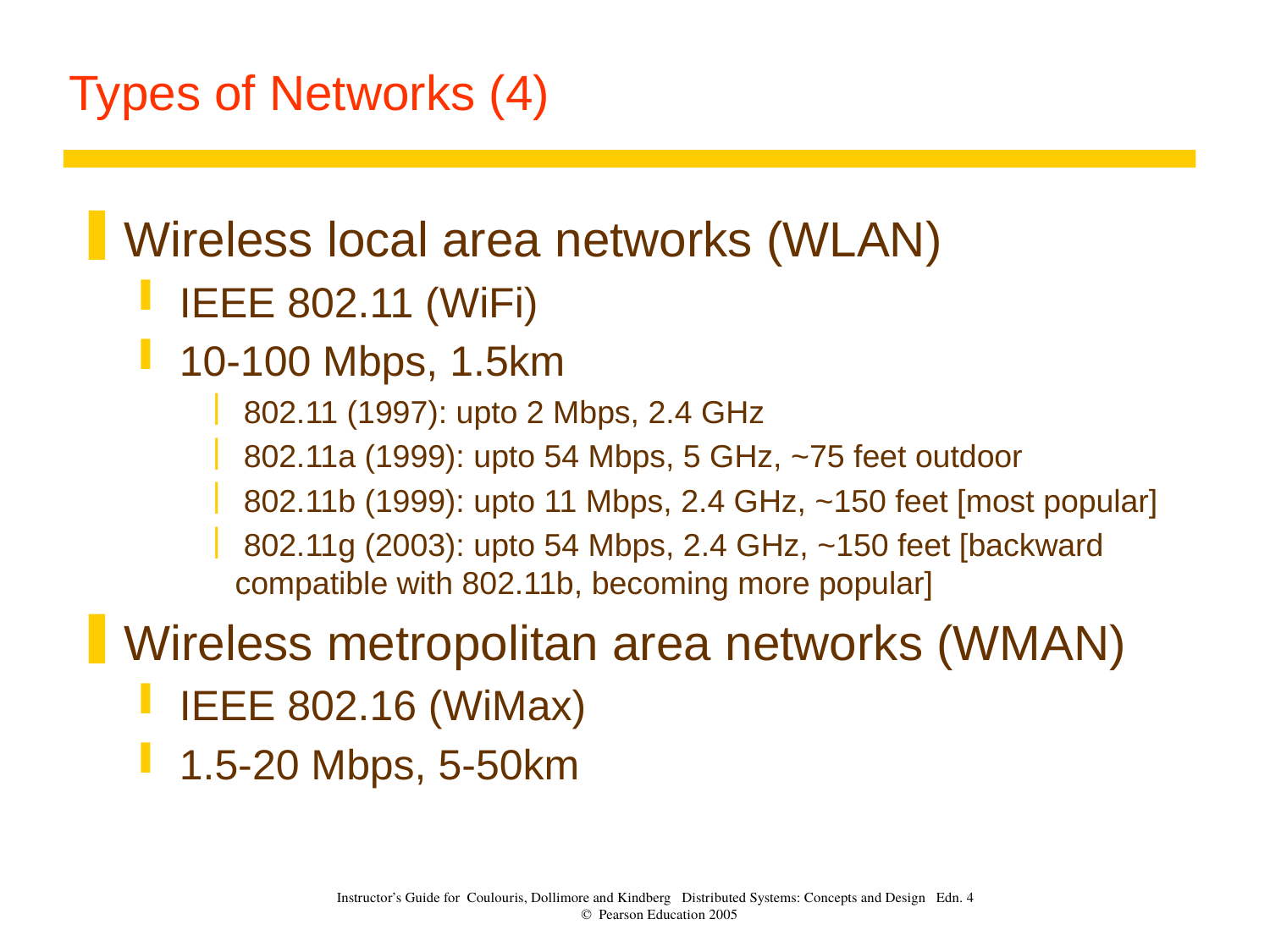

# Types of Networks (4)
Wireless local area networks (WLAN)
IEEE 802.11 (WiFi)
10-100 Mbps, 1.5km
 802.11 (1997): upto 2 Mbps, 2.4 GHz
 802.11a (1999): upto 54 Mbps, 5 GHz, ~75 feet outdoor
 802.11b (1999): upto 11 Mbps, 2.4 GHz, ~150 feet [most popular]
 802.11g (2003): upto 54 Mbps, 2.4 GHz, ~150 feet [backward compatible with 802.11b, becoming more popular]
Wireless metropolitan area networks (WMAN)
IEEE 802.16 (WiMax)
1.5-20 Mbps, 5-50km
Instructor’s Guide for  Coulouris, Dollimore and Kindberg   Distributed Systems: Concepts and Design   Edn. 4
©  Pearson Education 2005